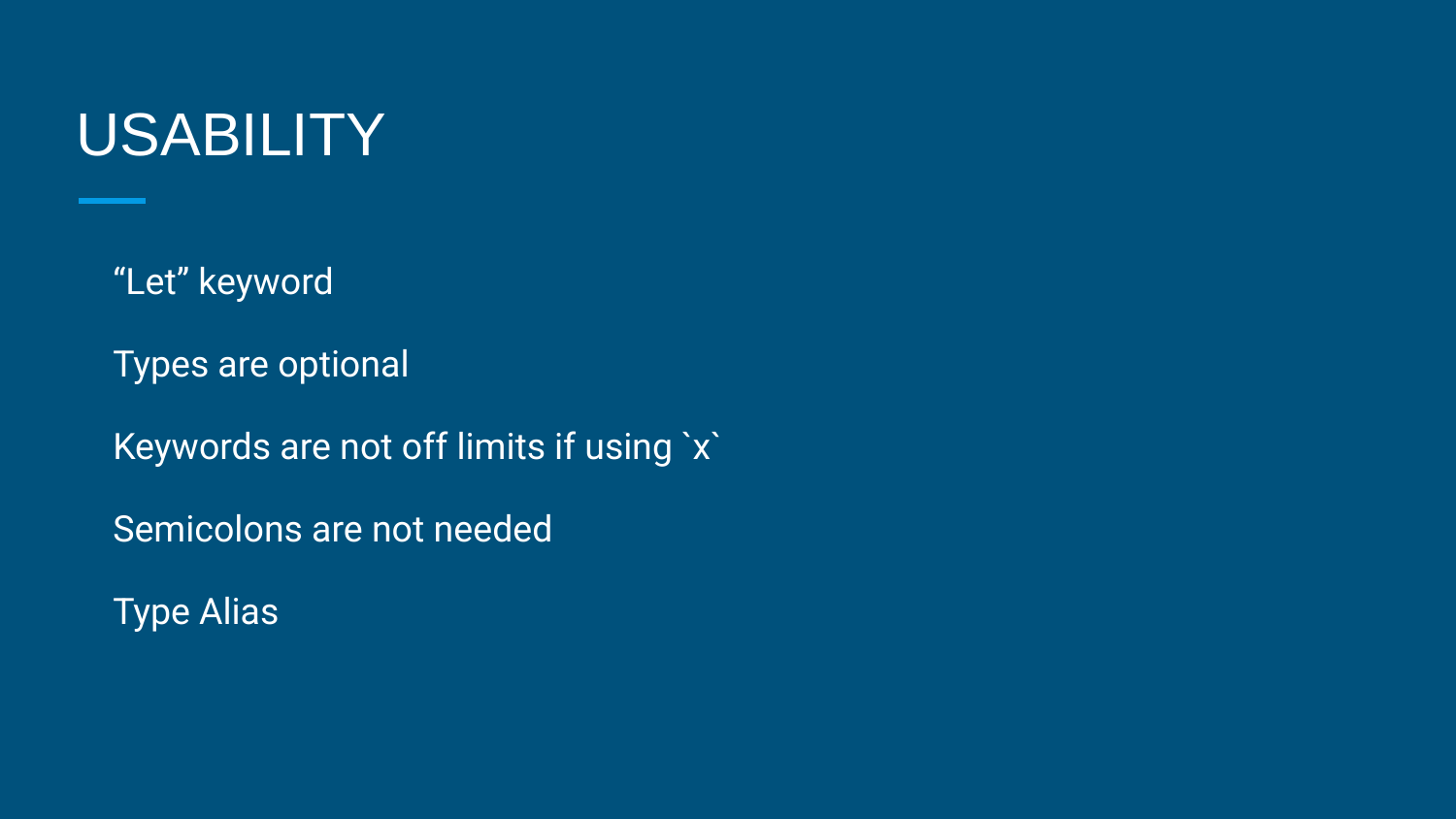

# USABILITY
“Let” keyword
Types are optional
Keywords are not off limits if using `x`
Semicolons are not needed
Type Alias